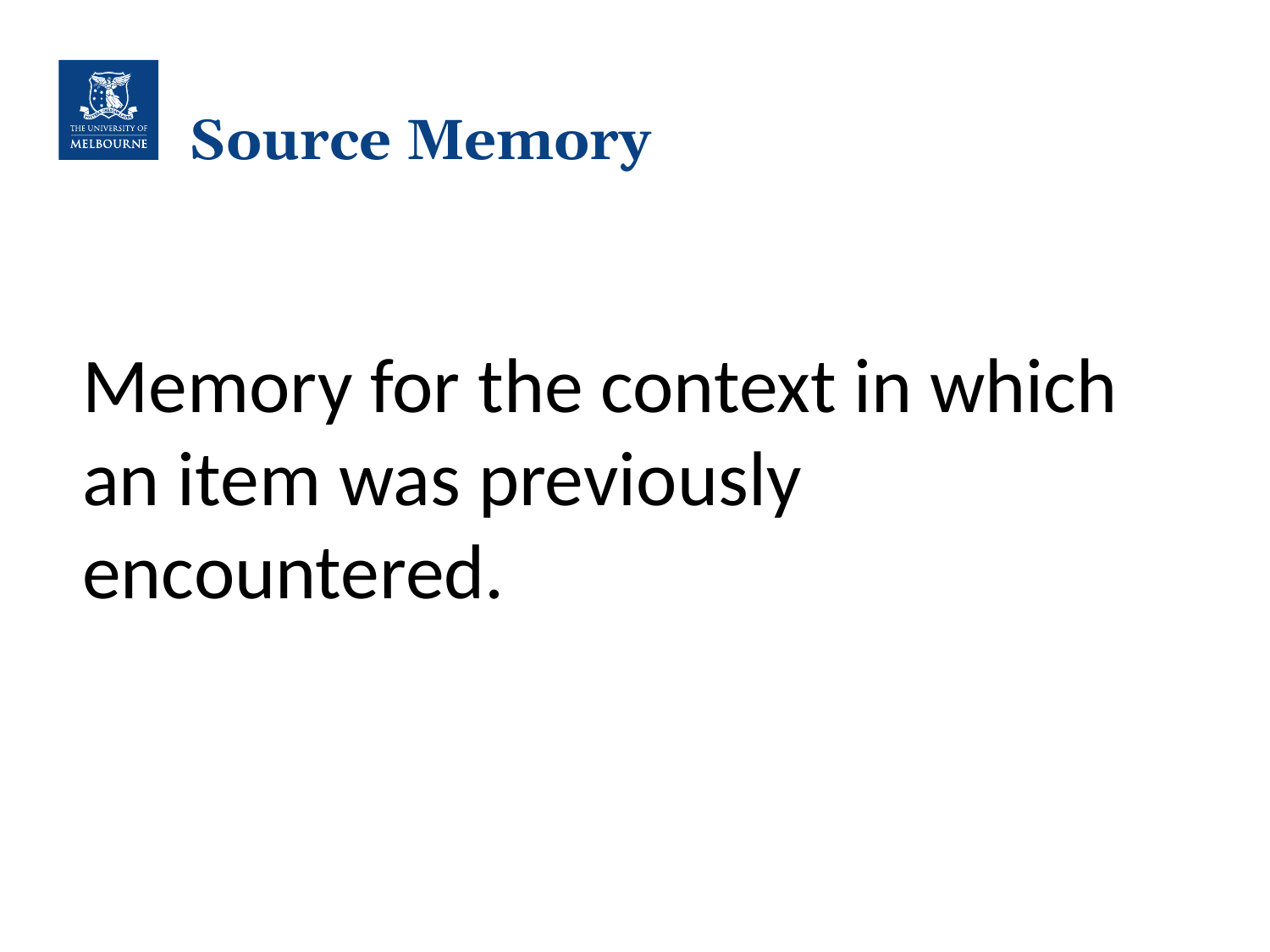

# Source Memory
Memory for the context in which an item was previously encountered.